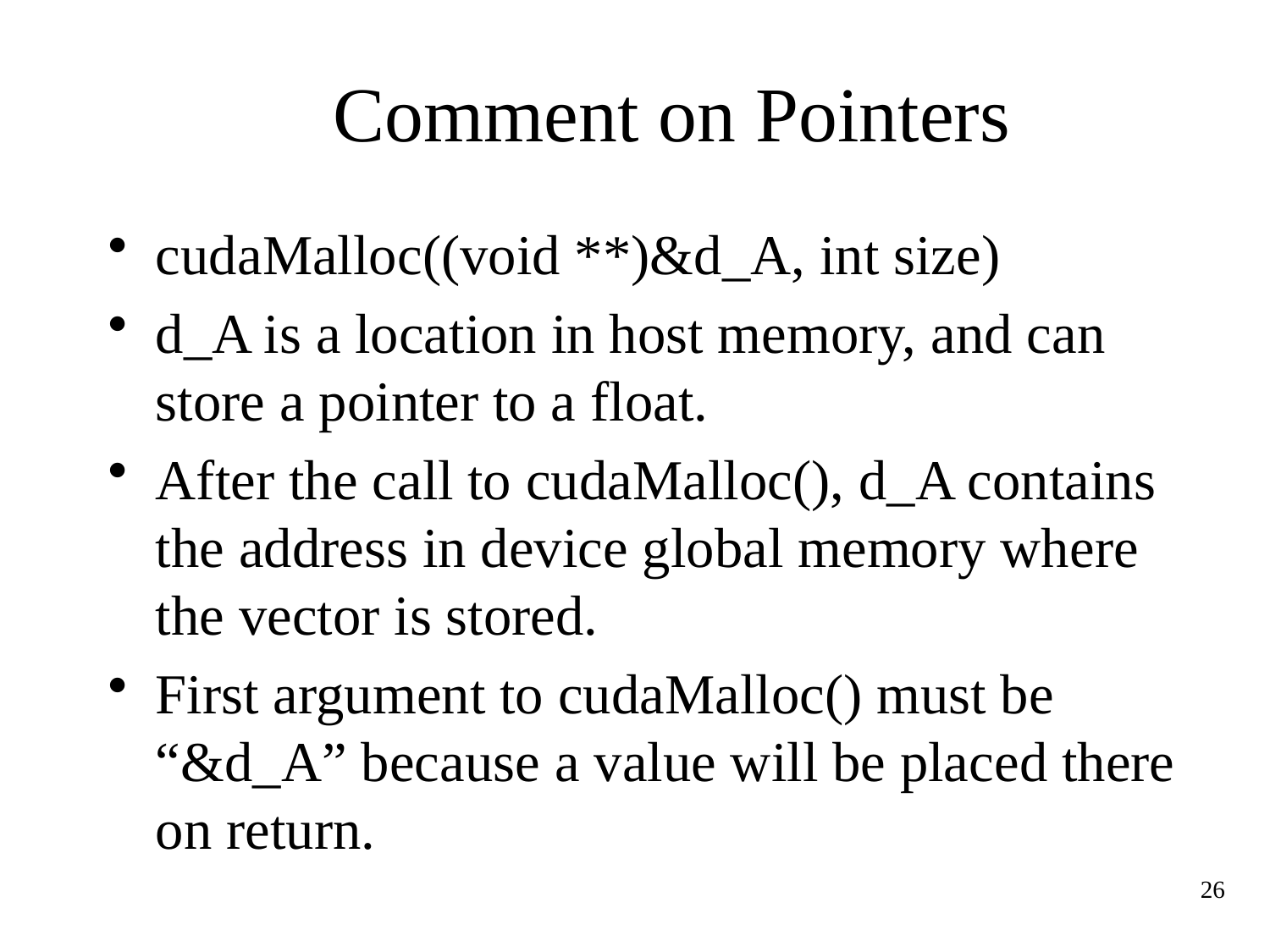

# Comment on Pointers
cudaMalloc((void **)&d_A, int size)
d_A is a location in host memory, and can store a pointer to a float.
After the call to cudaMalloc(), d_A contains the address in device global memory where the vector is stored.
First argument to cudaMalloc() must be “&d_A” because a value will be placed there on return.
26